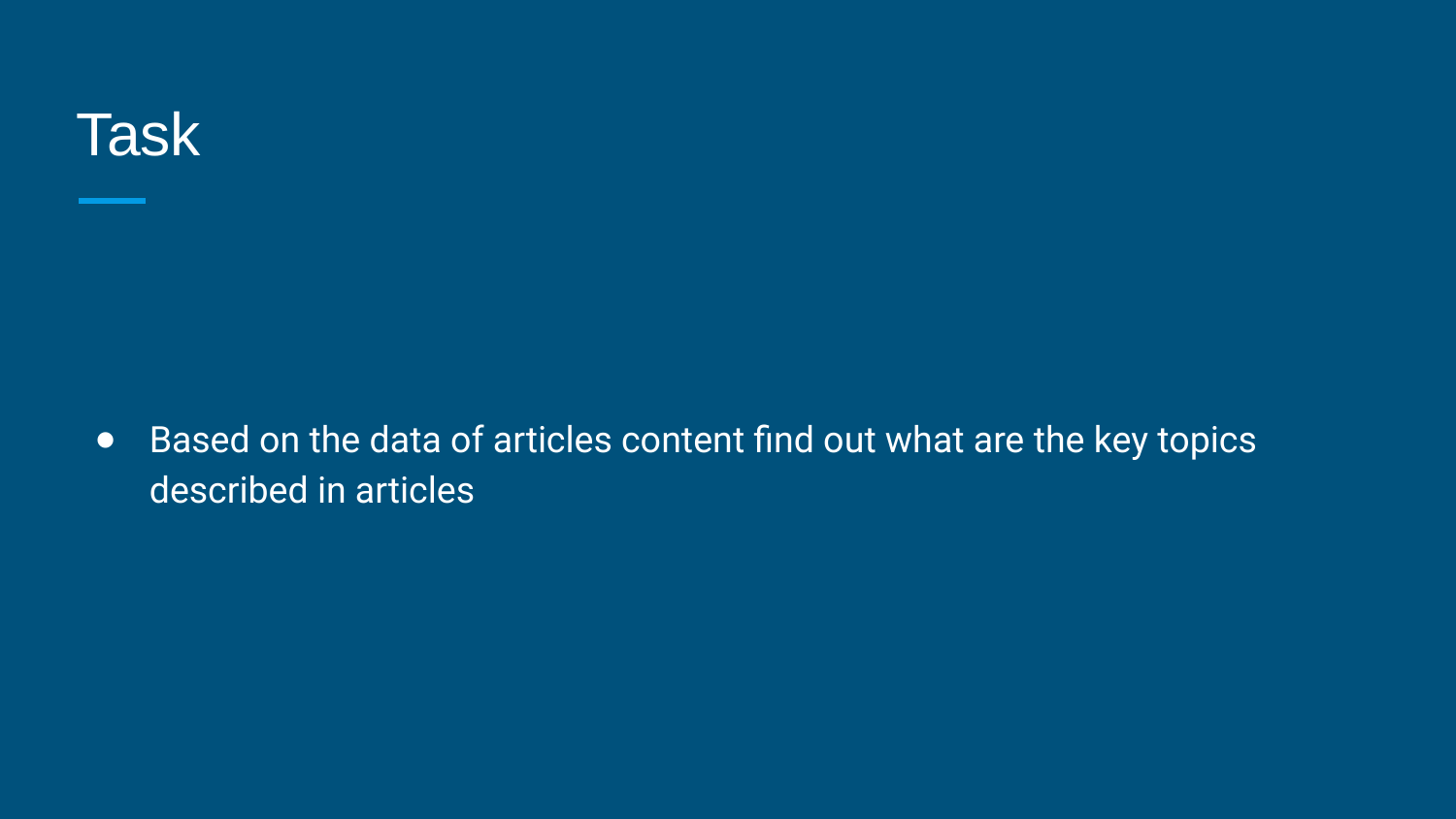

# Task

Based on the data of articles content find out what are the key topics described in articles